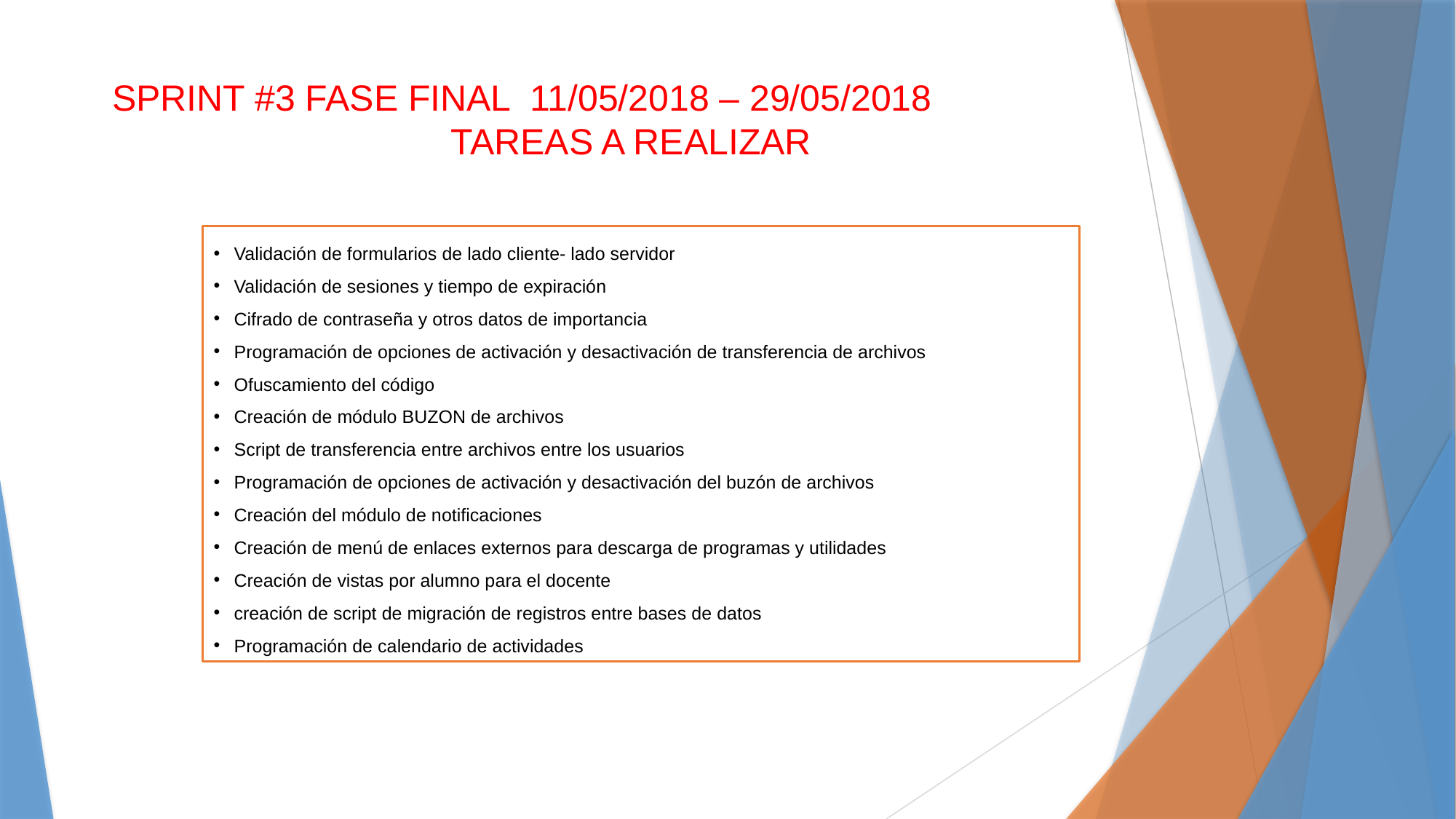

SPRINT #3 FASE FINAL  11/05/2018 – 29/05/2018
Tareas a realizar
Validación de formularios de lado cliente- lado servidor
Validación de sesiones y tiempo de expiración
Cifrado de contraseña y otros datos de importancia
Programación de opciones de activación y desactivación de transferencia de archivos
Ofuscamiento del código
Creación de módulo BUZON de archivos
Script de transferencia entre archivos entre los usuarios
Programación de opciones de activación y desactivación del buzón de archivos
Creación del módulo de notificaciones
Creación de menú de enlaces externos para descarga de programas y utilidades
Creación de vistas por alumno para el docente
creación de script de migración de registros entre bases de datos
Programación de calendario de actividades